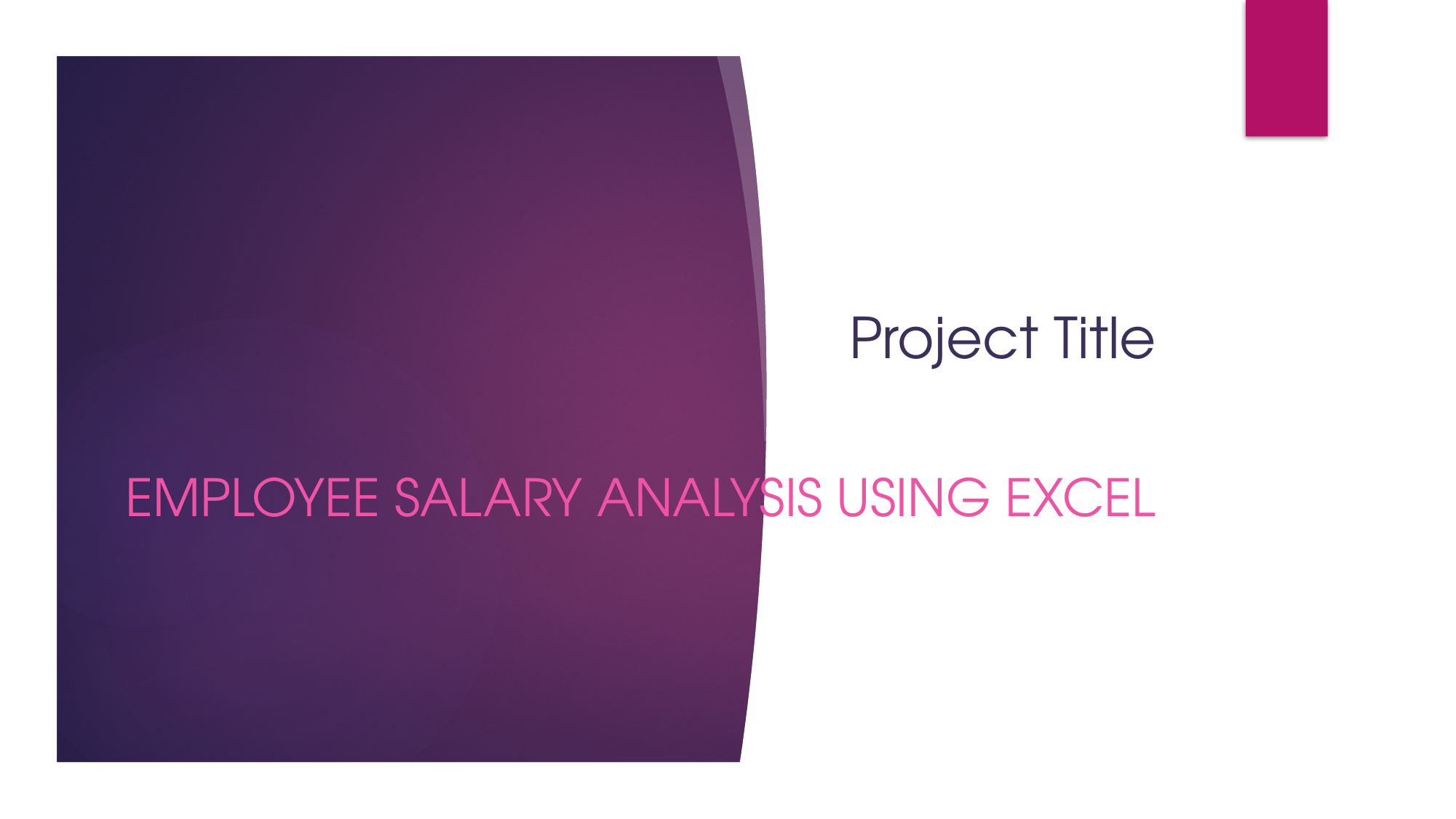

# Project Title
Employee salary analysis using excel